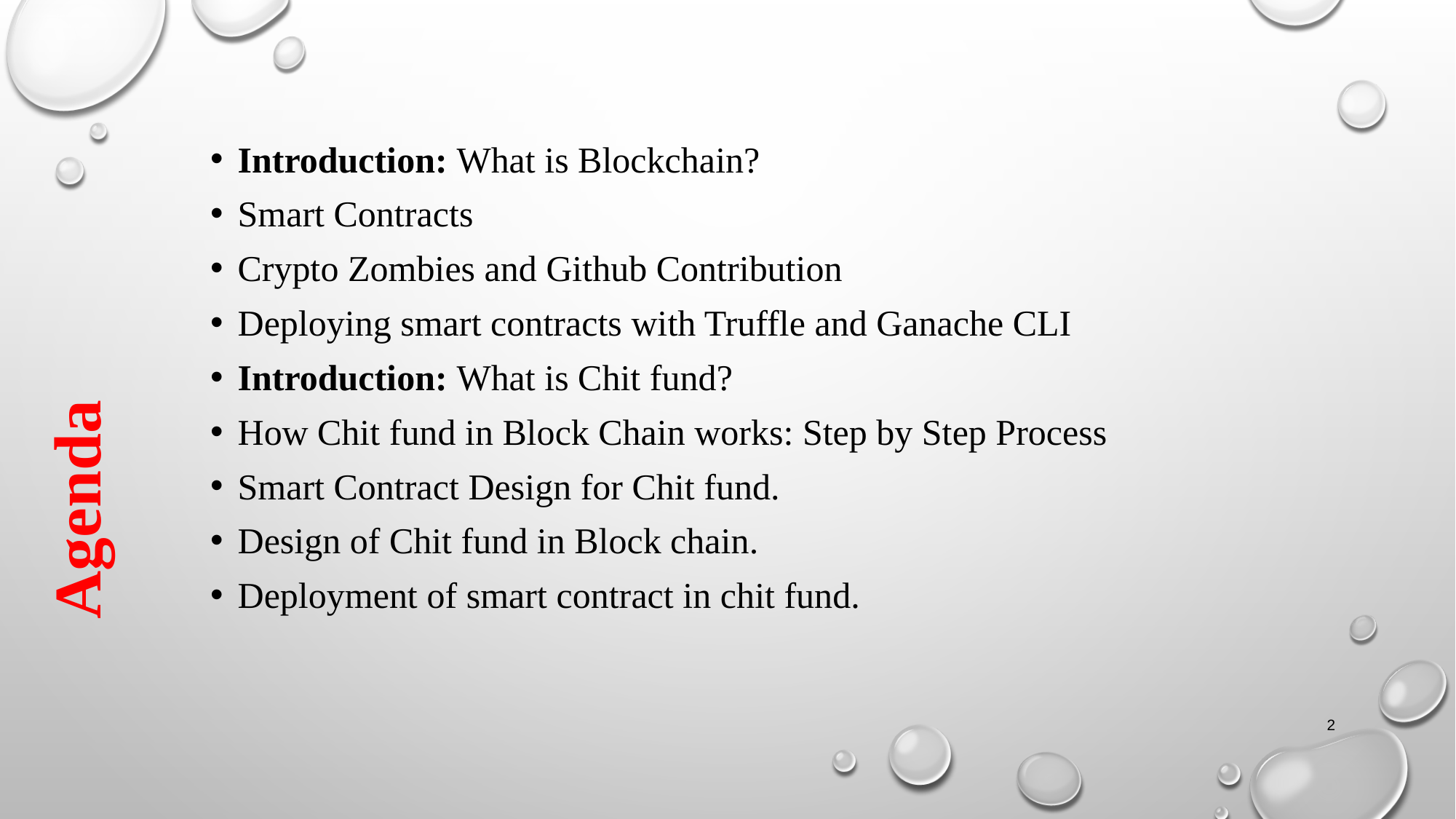

Introduction: What is Blockchain?
Smart Contracts
Crypto Zombies and Github Contribution
Deploying smart contracts with Truffle and Ganache CLI
Introduction: What is Chit fund?
How Chit fund in Block Chain works: Step by Step Process
Smart Contract Design for Chit fund.
Design of Chit fund in Block chain.
Deployment of smart contract in chit fund.
Agenda
2